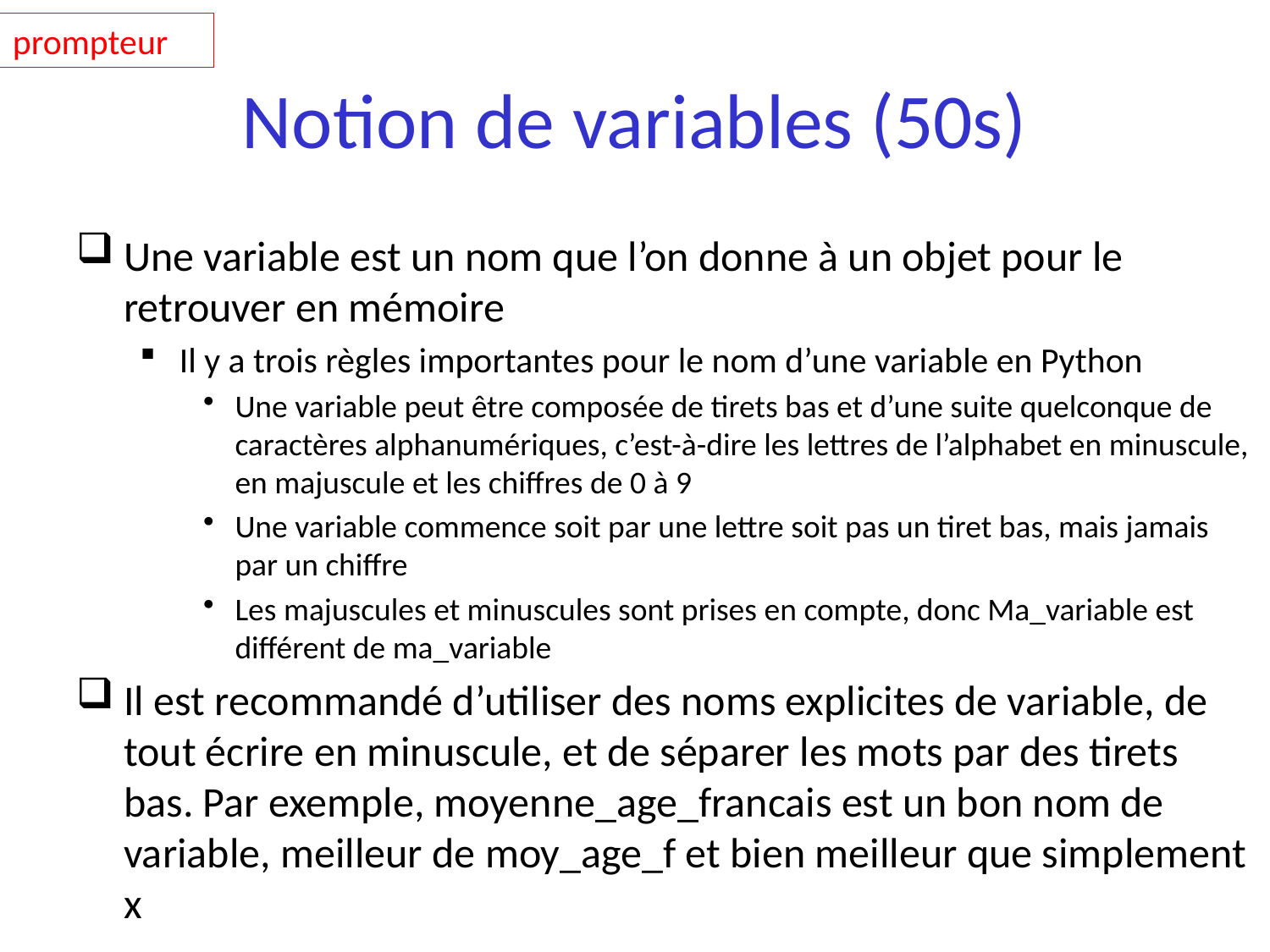

prompteur
# Notion de variables (50s)
Une variable est un nom que l’on donne à un objet pour le retrouver en mémoire
Il y a trois règles importantes pour le nom d’une variable en Python
Une variable peut être composée de tirets bas et d’une suite quelconque de caractères alphanumériques, c’est-à-dire les lettres de l’alphabet en minuscule, en majuscule et les chiffres de 0 à 9
Une variable commence soit par une lettre soit pas un tiret bas, mais jamais par un chiffre
Les majuscules et minuscules sont prises en compte, donc Ma_variable est différent de ma_variable
Il est recommandé d’utiliser des noms explicites de variable, de tout écrire en minuscule, et de séparer les mots par des tirets bas. Par exemple, moyenne_age_francais est un bon nom de variable, meilleur de moy_age_f et bien meilleur que simplement x